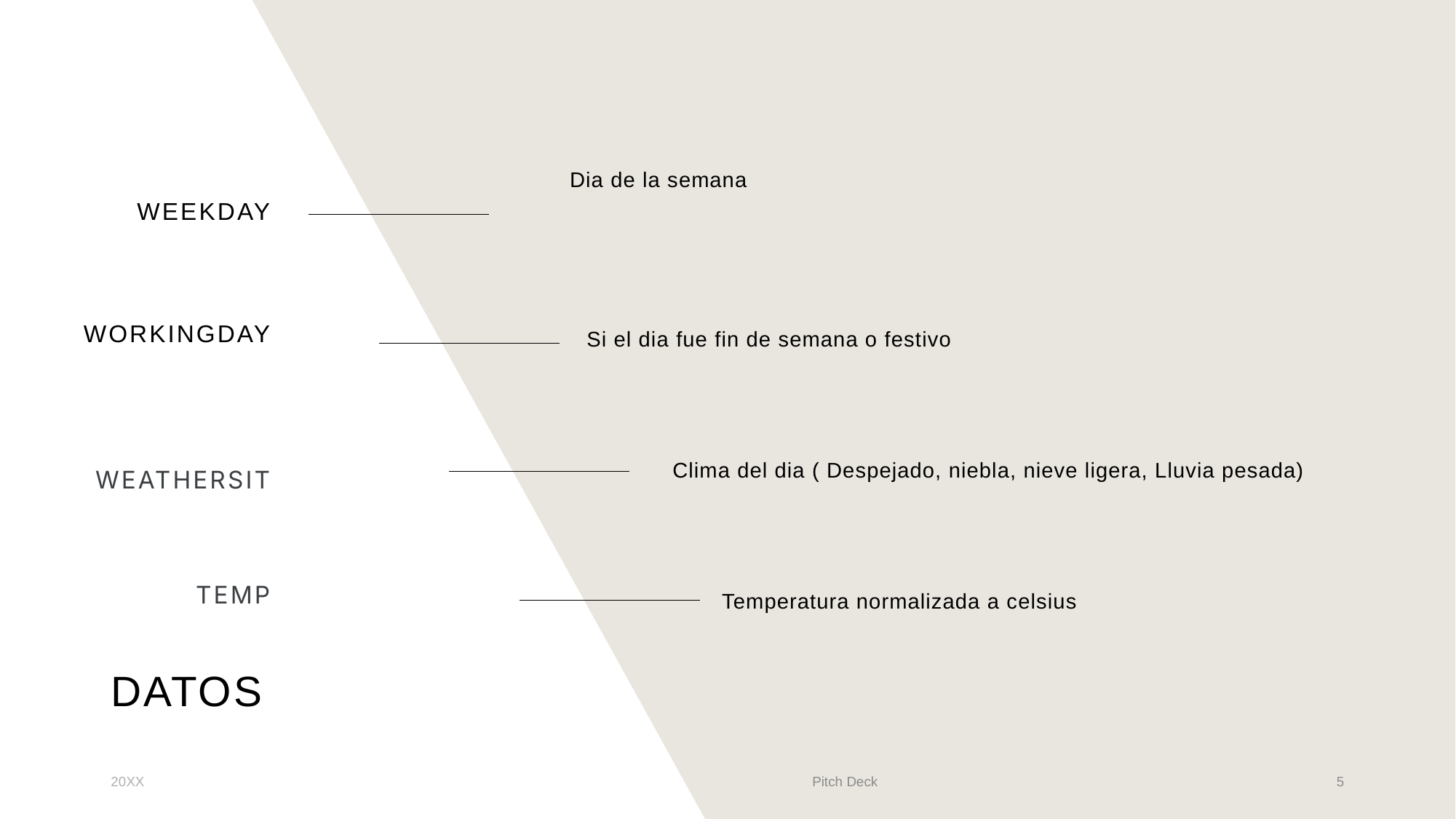

Dia de la semana
weekday
Workingday
Si el dia fue fin de semana o festivo
weathersit
Clima del dia ( Despejado, niebla, nieve ligera, Lluvia pesada)
temp
Temperatura normalizada a celsius
# Datos
20XX
Pitch Deck
5